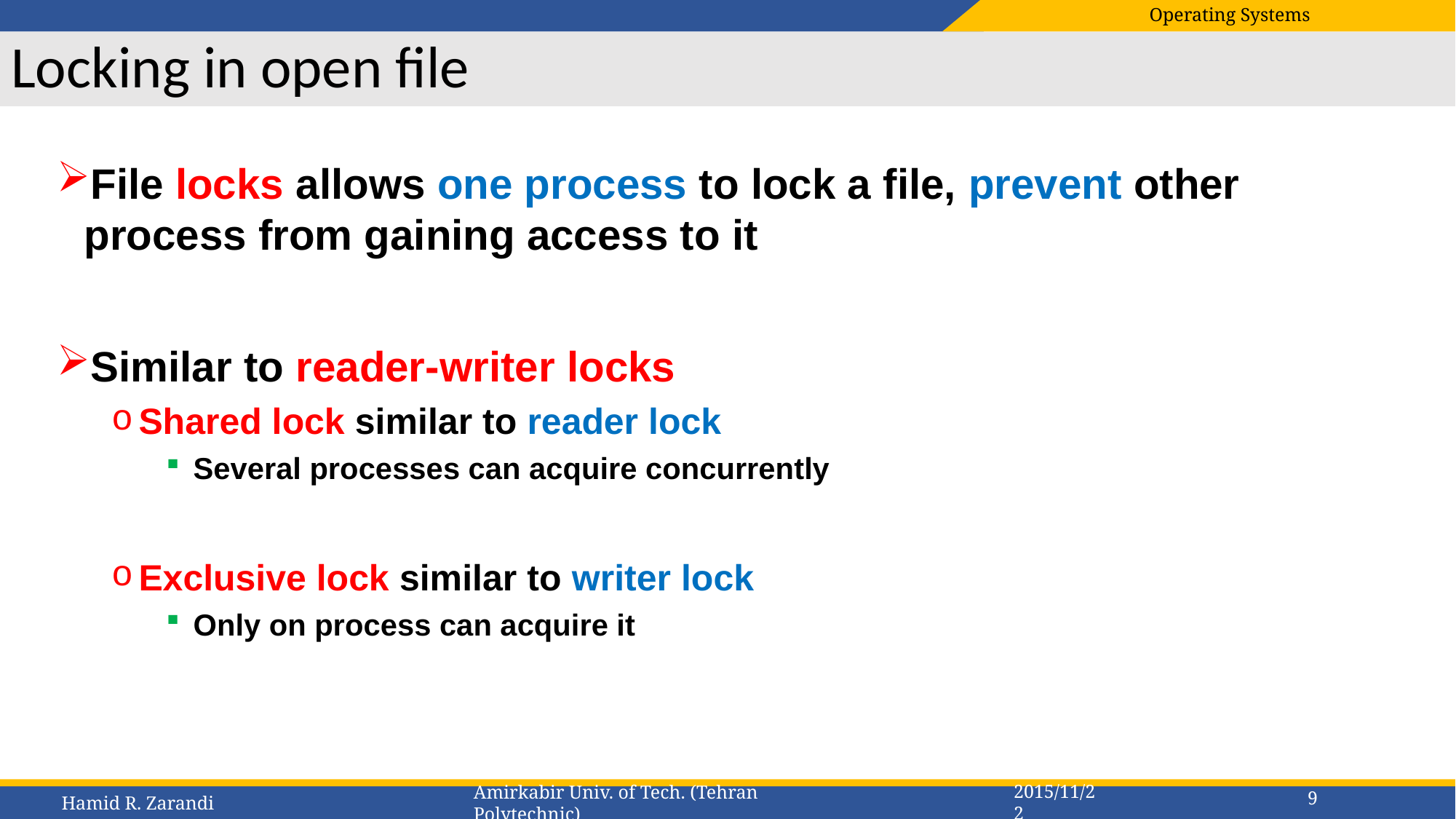

# Locking in open file
File locks allows one process to lock a file, prevent other process from gaining access to it

Similar to reader-writer locks
Shared lock similar to reader lock
Several processes can acquire concurrently

Exclusive lock similar to writer lock
Only on process can acquire it